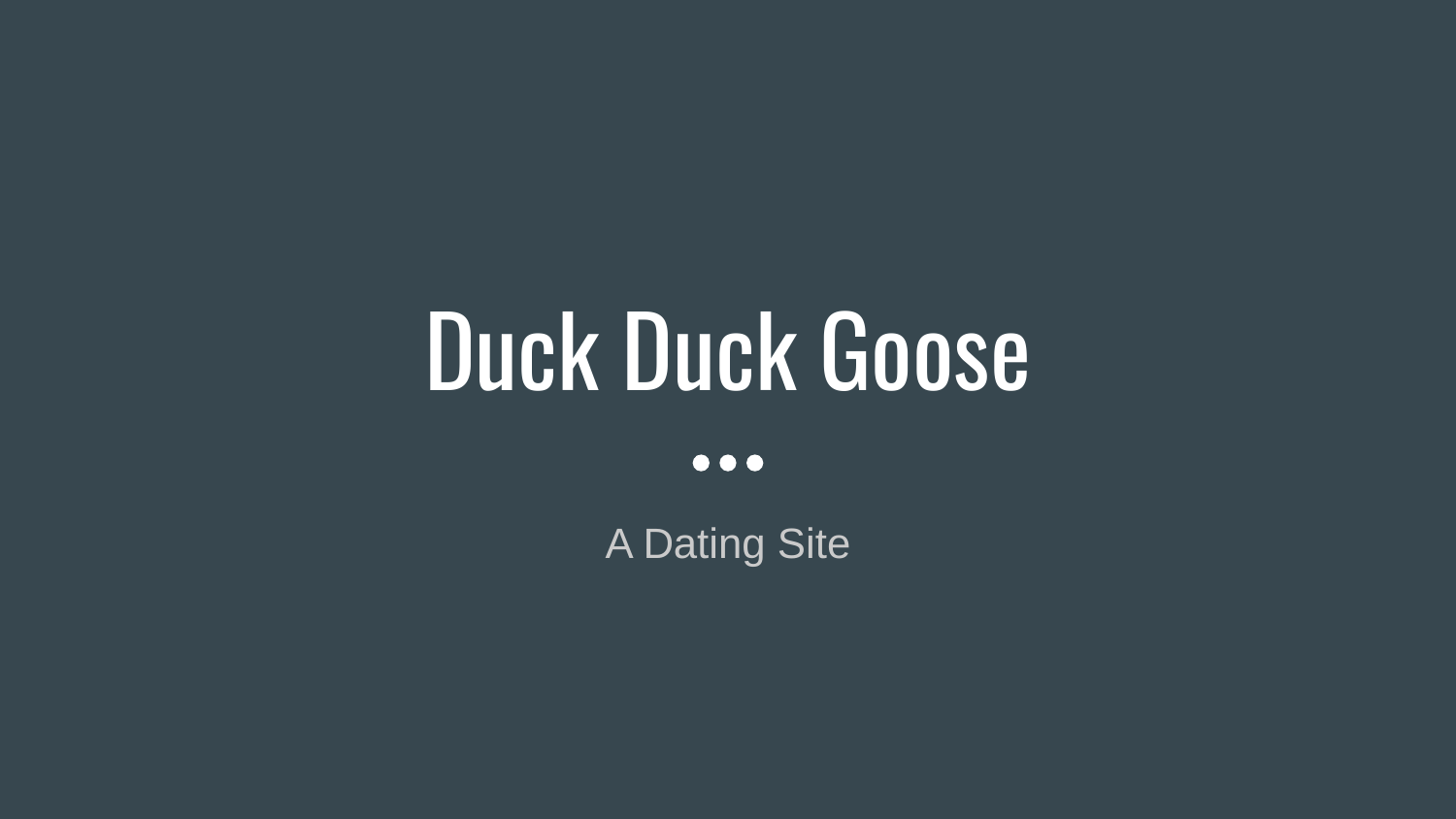

# Duck Duck Goose
A Dating Site